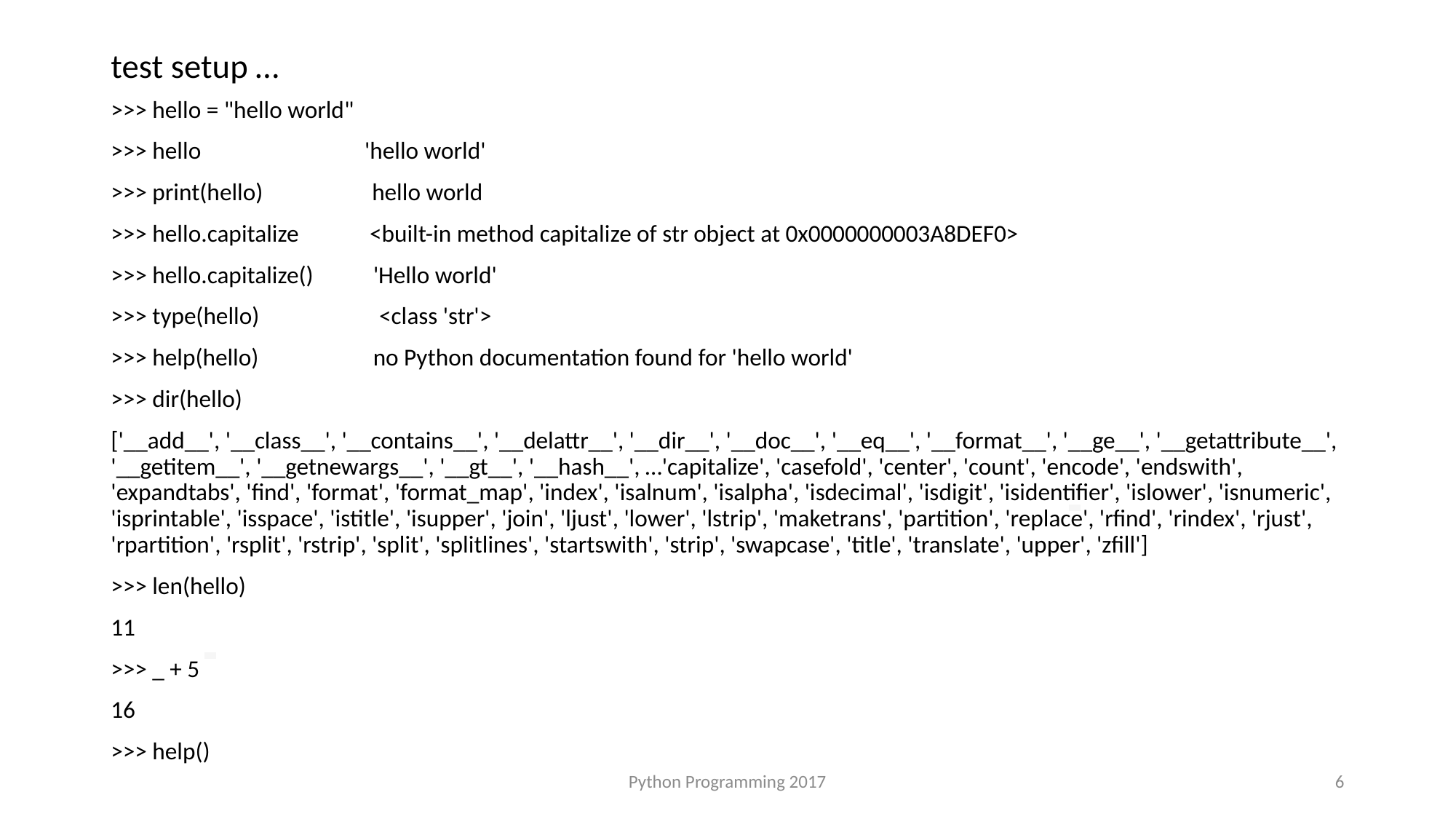

# test setup …
>>> hello = "hello world"
>>> hello                              'hello world'
>>> print(hello)                    hello world
>>> hello.capitalize             <built-in method capitalize of str object at 0x0000000003A8DEF0>
>>> hello.capitalize()           'Hello world'
>>> type(hello)                      <class 'str'>
>>> help(hello)                     no Python documentation found for 'hello world'
>>> dir(hello)
['__add__', '__class__', '__contains__', '__delattr__', '__dir__', '__doc__', '__eq__', '__format__', '__ge__', '__getattribute__', '__getitem__', '__getnewargs__', '__gt__', '__hash__', …'capitalize', 'casefold', 'center', 'count', 'encode', 'endswith', 'expandtabs', 'find', 'format', 'format_map', 'index', 'isalnum', 'isalpha', 'isdecimal', 'isdigit', 'isidentifier', 'islower', 'isnumeric', 'isprintable', 'isspace', 'istitle', 'isupper', 'join', 'ljust', 'lower', 'lstrip', 'maketrans', 'partition', 'replace', 'rfind', 'rindex', 'rjust', 'rpartition', 'rsplit', 'rstrip', 'split', 'splitlines', 'startswith', 'strip', 'swapcase', 'title', 'translate', 'upper', 'zfill']
>>> len(hello)
11
>>> _ + 5
16
>>> help()
Python Programming 2017
6